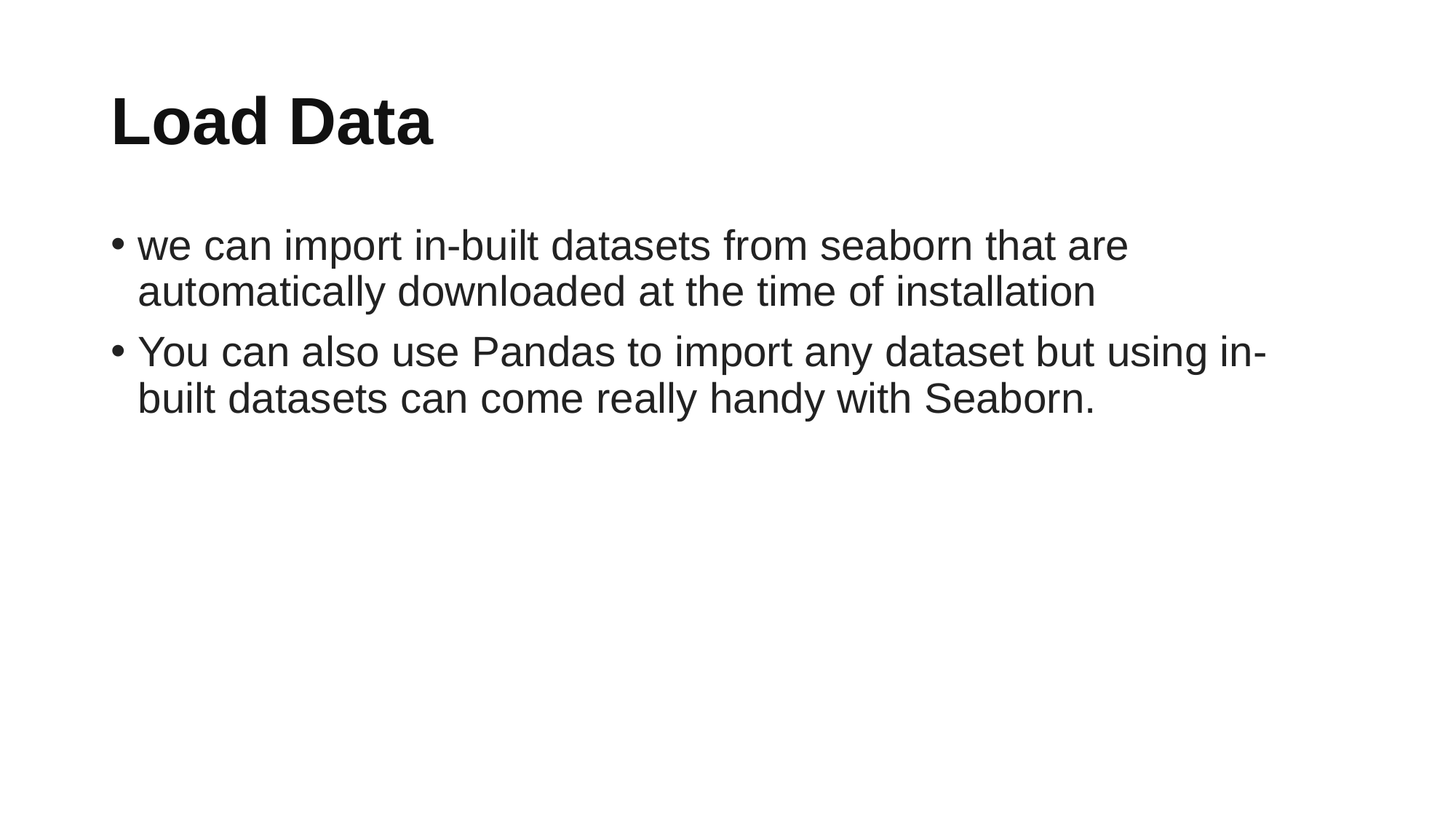

# Load Data
we can import in-built datasets from seaborn that are automatically downloaded at the time of installation
You can also use Pandas to import any dataset but using in-built datasets can come really handy with Seaborn.